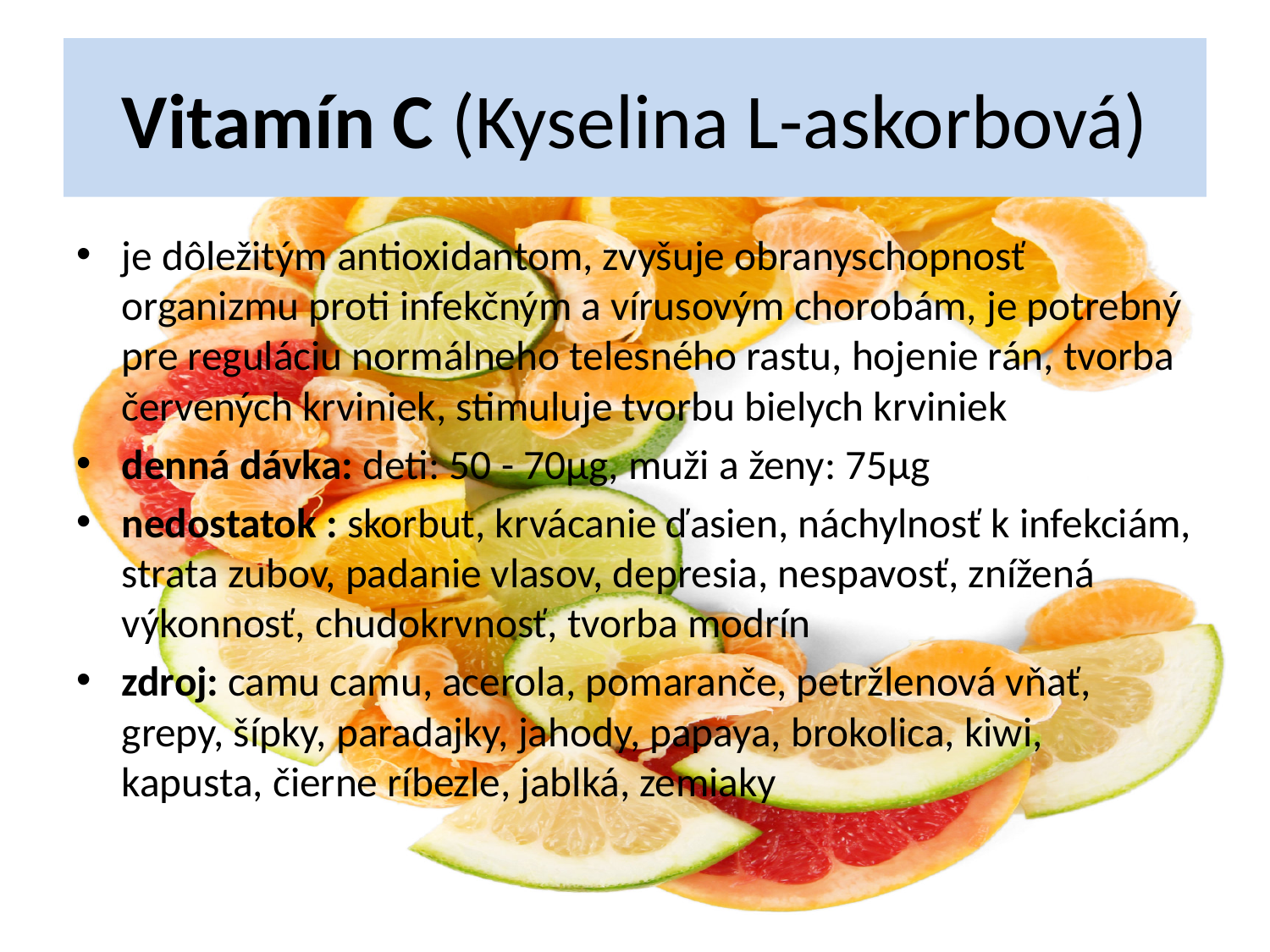

# Vitamín C (Kyselina L-askorbová)
je dôležitým antioxidantom, zvyšuje obranyschopnosť organizmu proti infekčným a vírusovým chorobám, je potrebný pre reguláciu normálneho telesného rastu, hojenie rán, tvorba červených krviniek, stimuluje tvorbu bielych krviniek
denná dávka: deti: 50 - 70µg, muži a ženy: 75µg
nedostatok : skorbut, krvácanie ďasien, náchylnosť k infekciám, strata zubov, padanie vlasov, depresia, nespavosť, znížená výkonnosť, chudokrvnosť, tvorba modrín
zdroj: camu camu, acerola, pomaranče, petržlenová vňať, grepy, šípky, paradajky, jahody, papaya, brokolica, kiwi, kapusta, čierne ríbezle, jablká, zemiaky